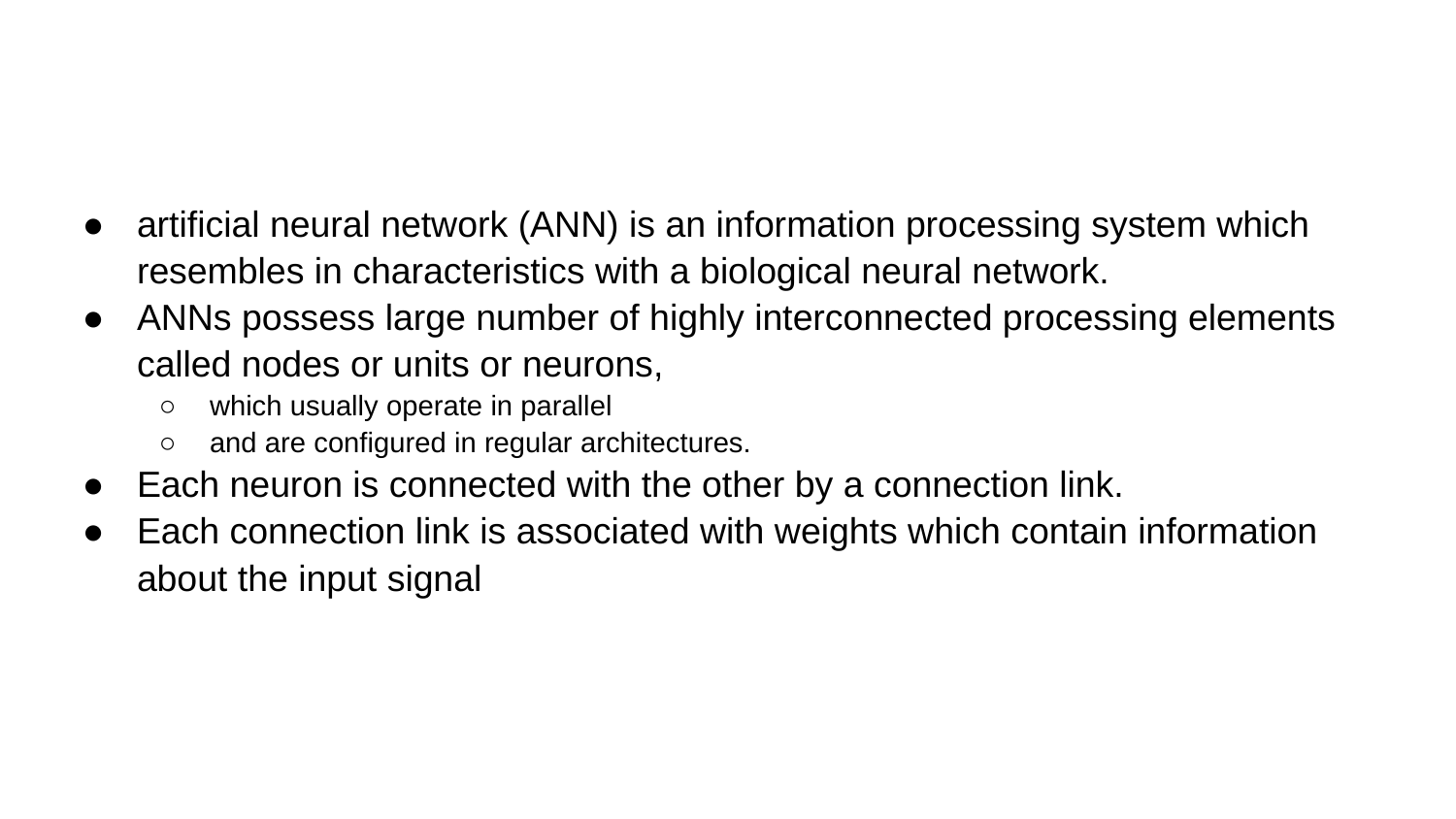

#
artificial neural network (ANN) is an information processing system which resembles in characteristics with a biological neural network.
ANNs possess large number of highly interconnected processing elements called nodes or units or neurons,
which usually operate in parallel
and are configured in regular architectures.
Each neuron is connected with the other by a connection link.
Each connection link is associated with weights which contain information about the input signal